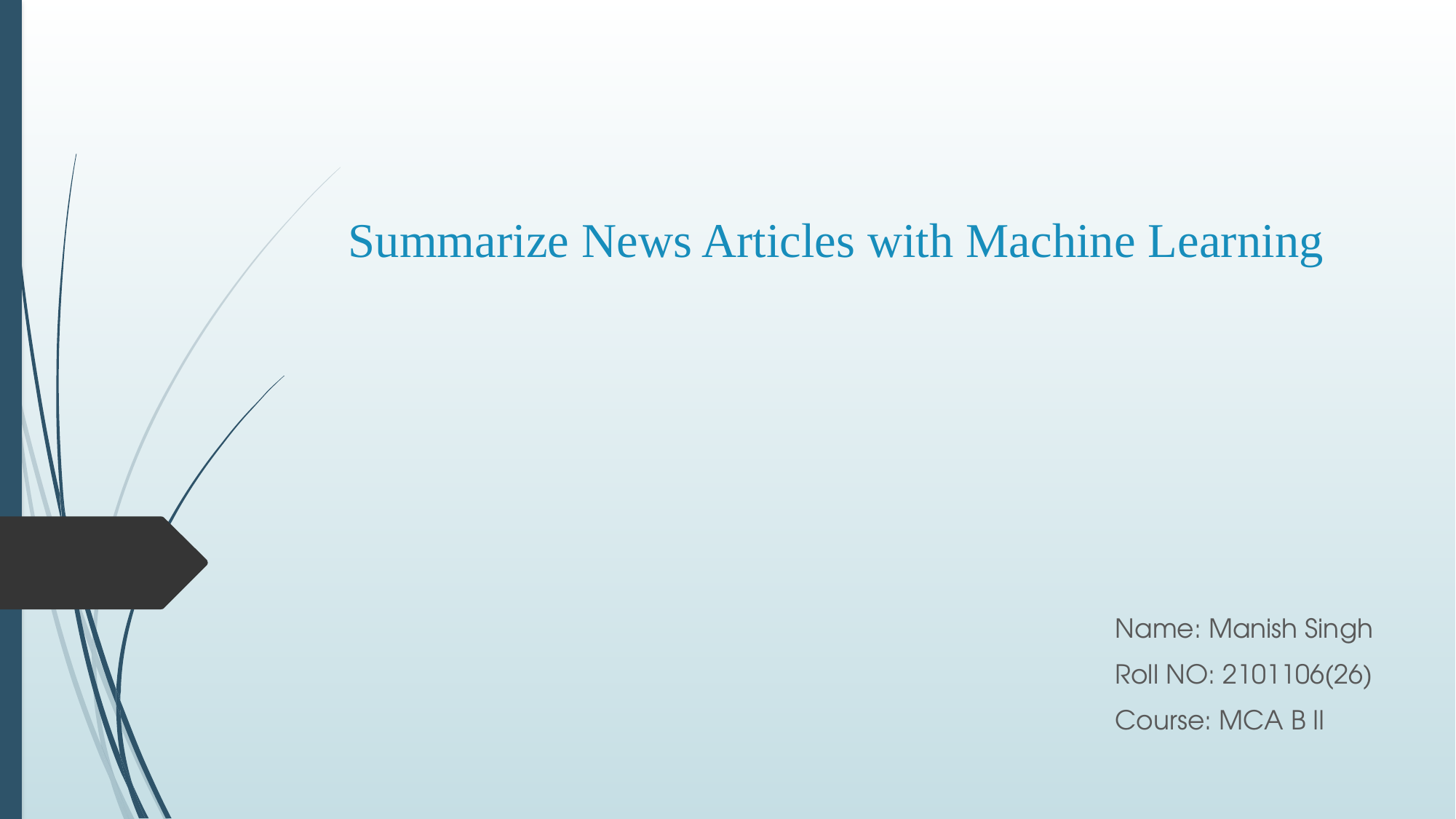

# Summarize News Articles with Machine Learning
Name: Manish Singh
Roll NO: 2101106(26)
Course: MCA B II